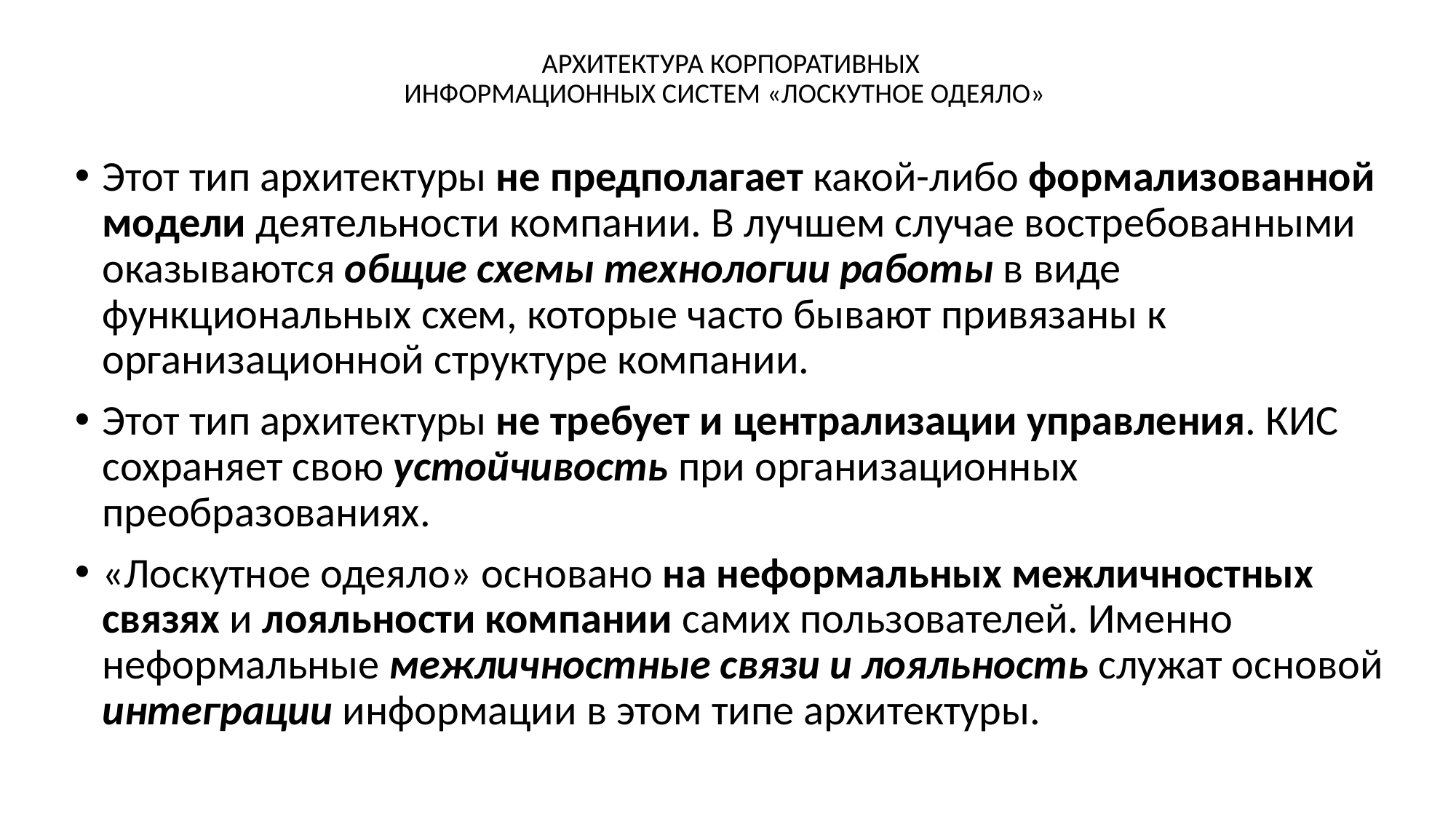

# АРХИТЕКТУРА КОРПОРАТИВНЫХ ИНФОРМАЦИОННЫХ СИСТЕМ «ЛОСКУТНОЕ ОДЕЯЛО»
Этот тип архитектуры не предполагает какой-либо формализованной модели деятельности компании. В лучшем случае востребованными оказываются общие схемы технологии работы в виде функциональных схем, которые часто бывают привязаны к организационной структуре компании.
Этот тип архитектуры не требует и централизации управления. КИС сохраняет свою устойчивость при организационных преобразованиях.
«Лоскутное одеяло» основано на неформальных межличностных связях и лояльности компании самих пользователей. Именно неформальные межличностные связи и лояльность служат основой интеграции информации в этом типе архитектуры.